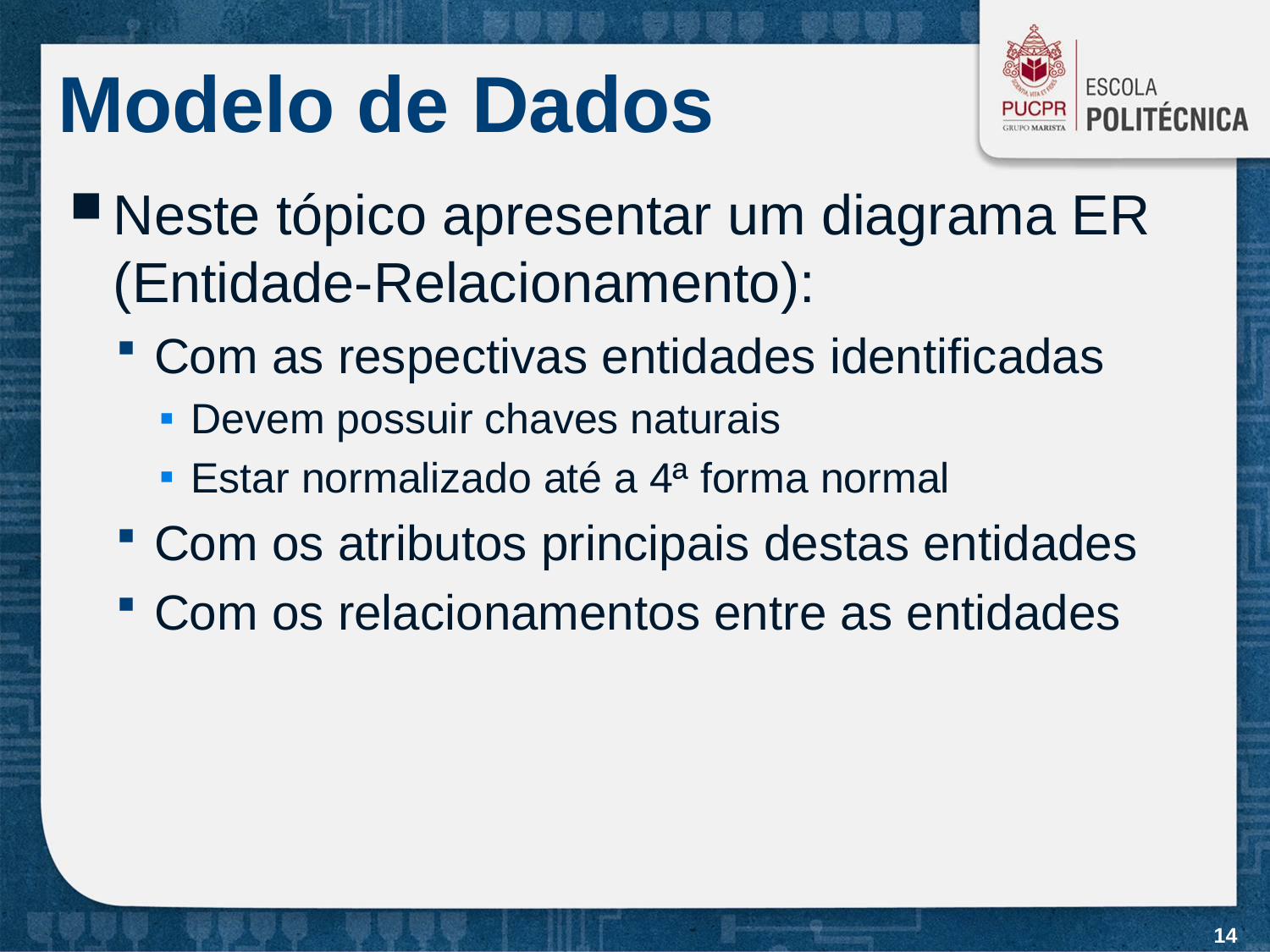

# Modelo de Dados
Neste tópico apresentar um diagrama ER (Entidade-Relacionamento):
Com as respectivas entidades identificadas
Devem possuir chaves naturais
Estar normalizado até a 4ª forma normal
Com os atributos principais destas entidades
Com os relacionamentos entre as entidades
14